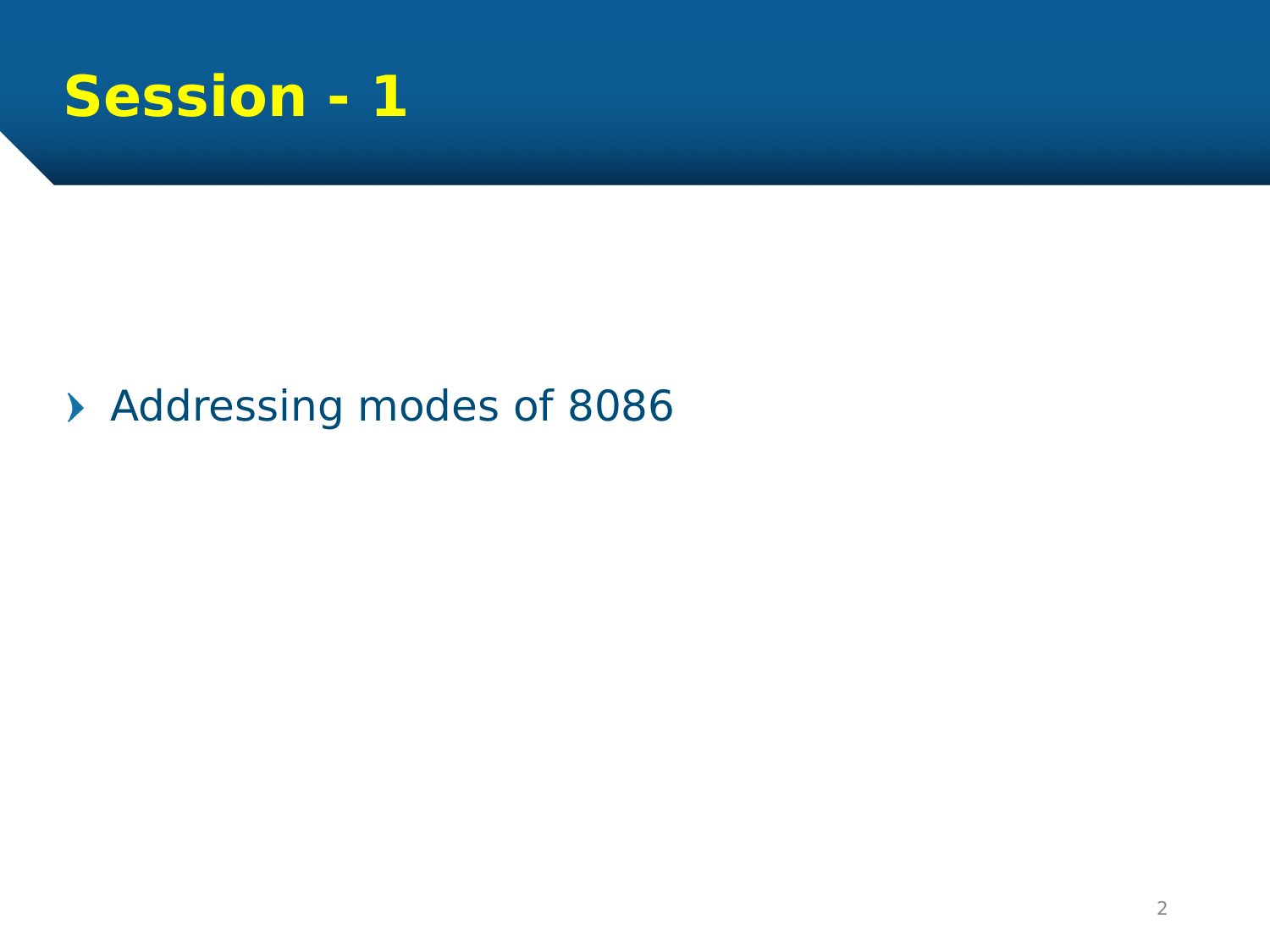

# Session - 1
Addressing modes of 8086
2